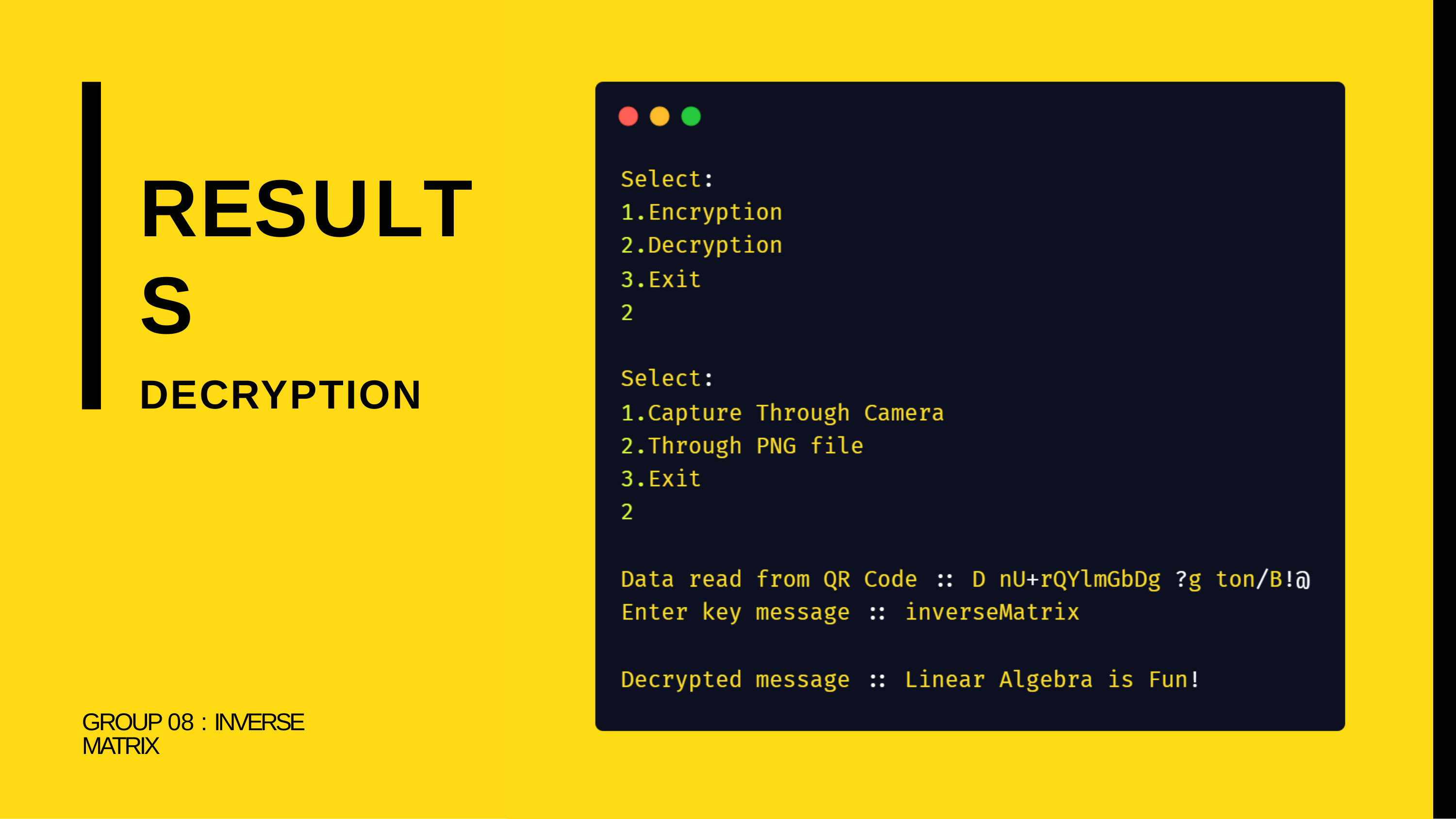

# RESULTS
DECRYPTION
GROUP 08 : INVERSE MATRIX